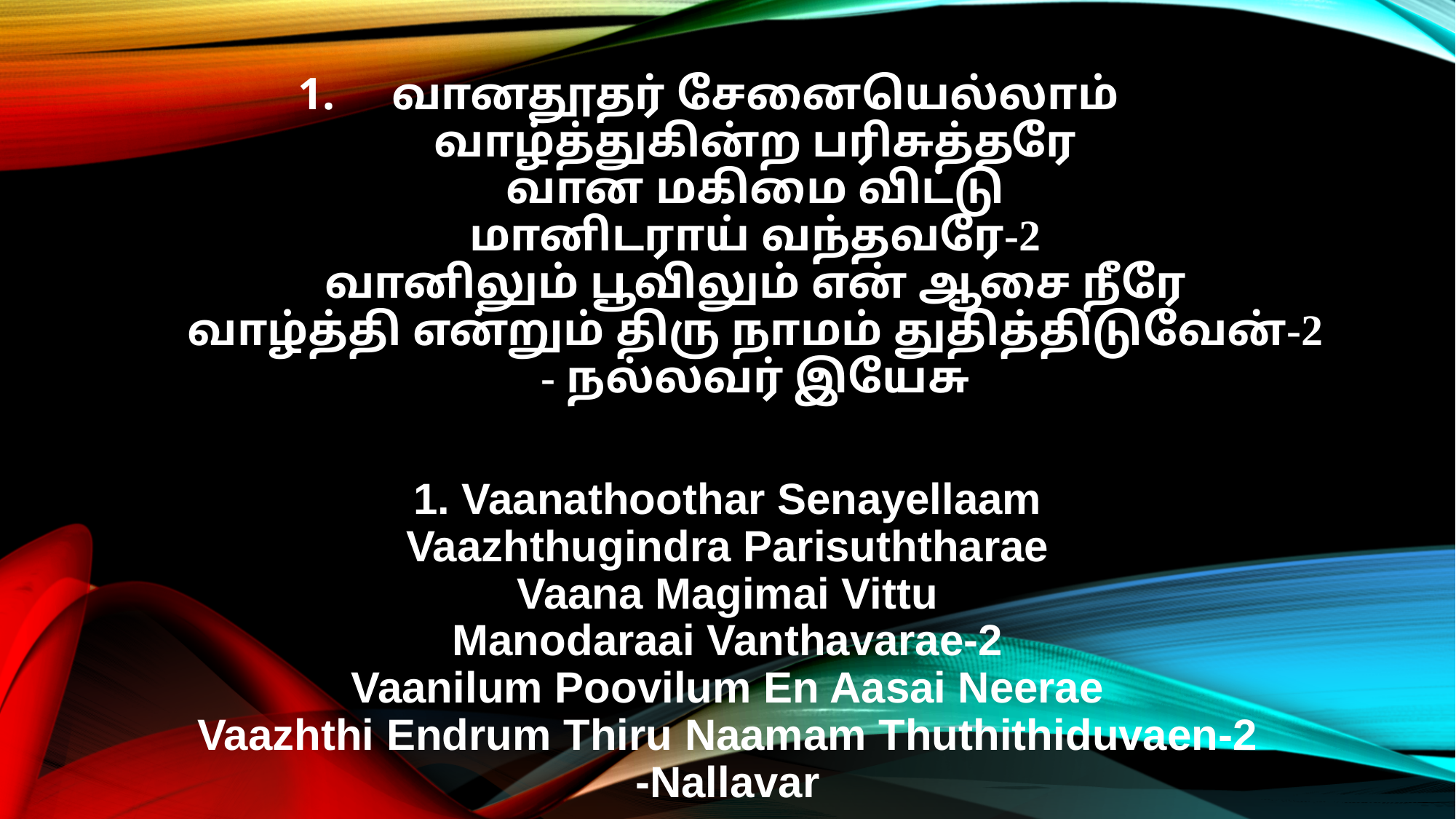

வானதூதர் சேனையெல்லாம்
வாழ்த்துகின்ற பரிசுத்தரே
வான மகிமை விட்டு
மானிடராய் வந்தவரே-2
வானிலும் பூவிலும் என் ஆசை நீரே
வாழ்த்தி என்றும் திரு நாமம் துதித்திடுவேன்-2
- நல்லவர் இயேசு

1. Vaanathoothar Senayellaam
Vaazhthugindra Parisuththarae
Vaana Magimai Vittu
Manodaraai Vanthavarae-2
Vaanilum Poovilum En Aasai Neerae
Vaazhthi Endrum Thiru Naamam Thuthithiduvaen-2
-Nallavar